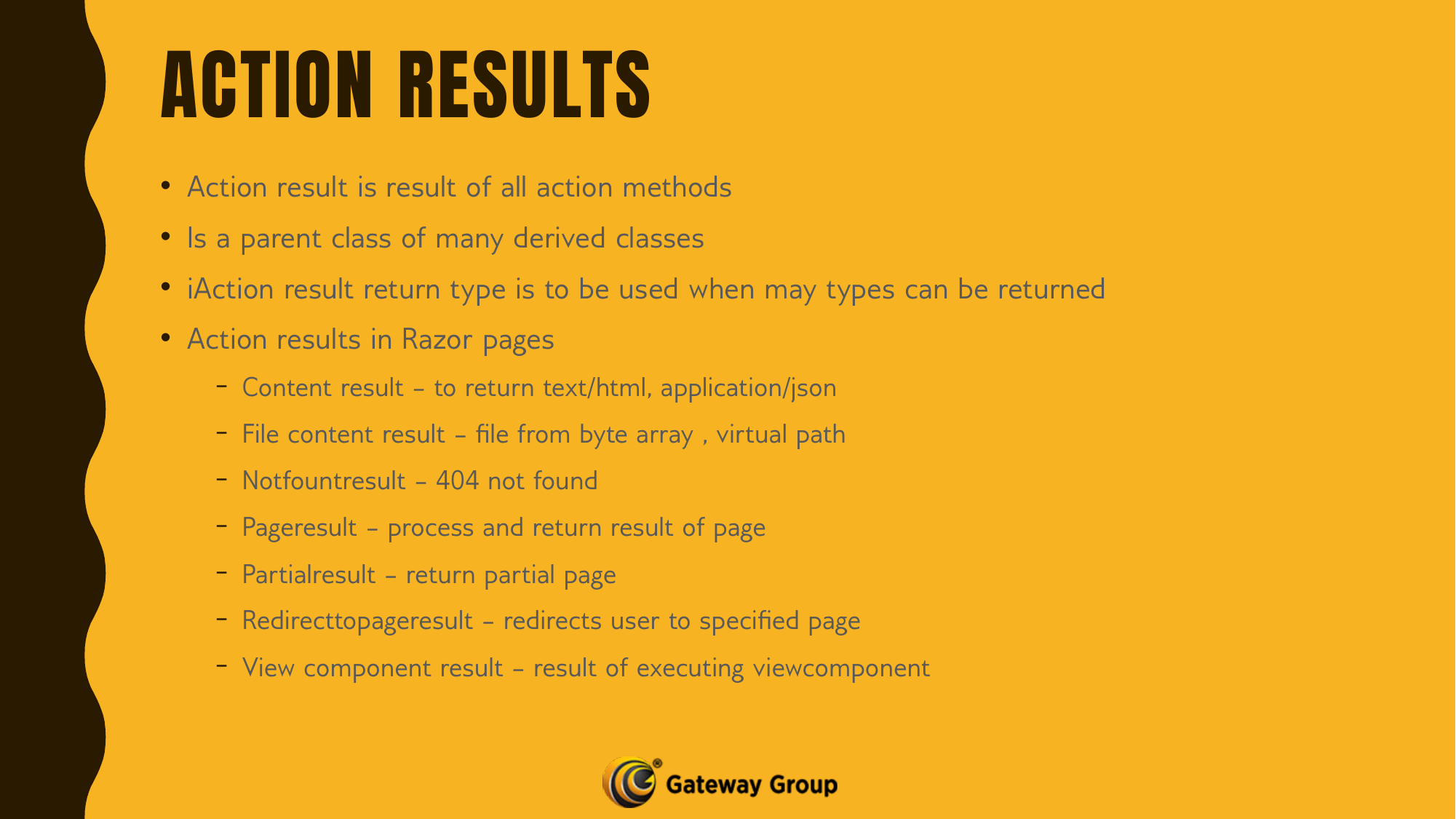

# Action Results
Action result is result of all action methods
Is a parent class of many derived classes
iAction result return type is to be used when may types can be returned
Action results in Razor pages
Content result – to return text/html, application/json
File content result – file from byte array , virtual path
Notfountresult – 404 not found
Pageresult – process and return result of page
Partialresult – return partial page
Redirecttopageresult – redirects user to specified page
View component result – result of executing viewcomponent